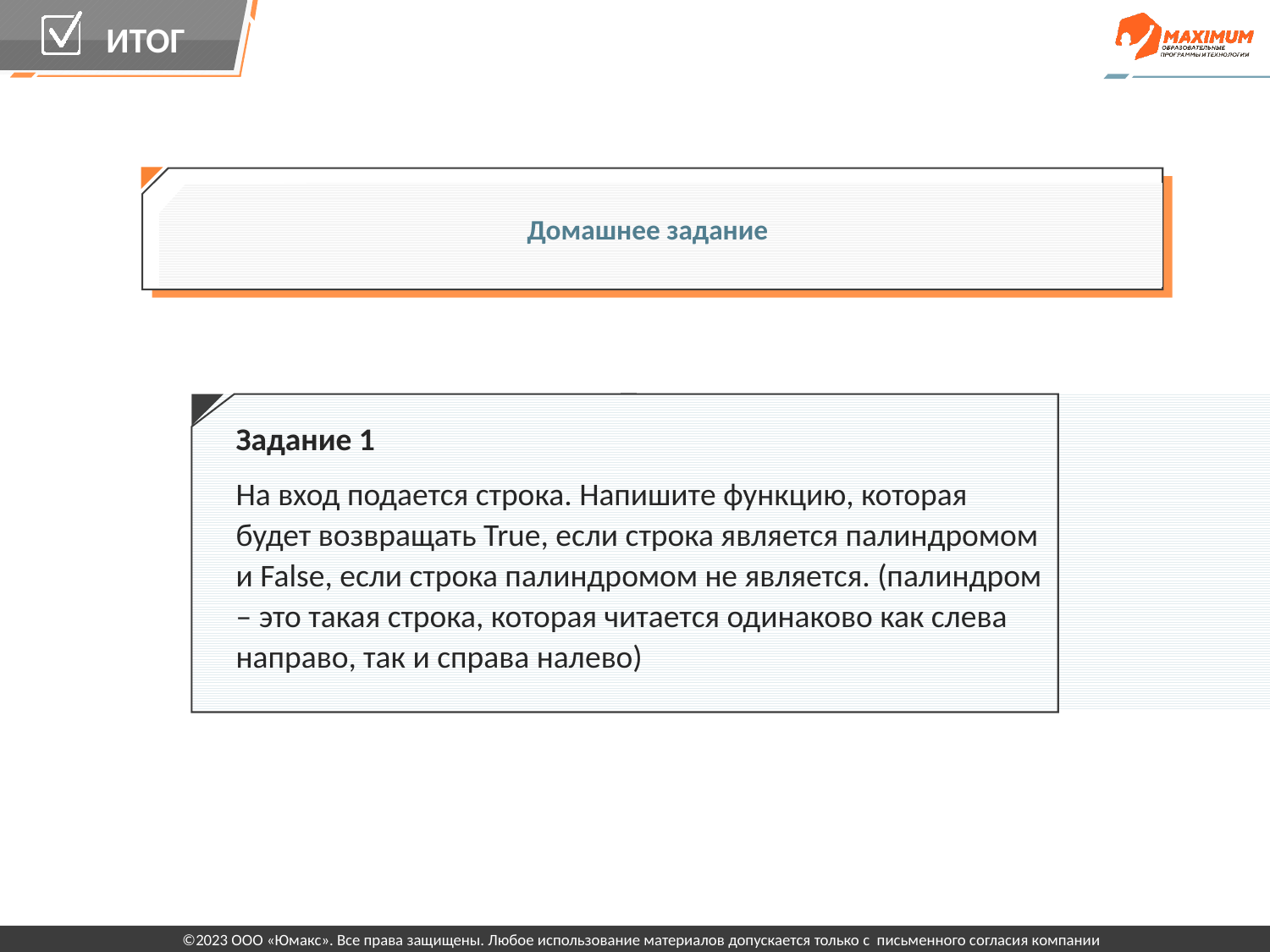

Домашнее задание

Задание 1
На вход подается строка. Напишите функцию, которая будет возвращать True, если строка является палиндромом и False, если строка палиндромом не является. (палиндром – это такая строка, которая читается одинаково как слева направо, так и справа налево)